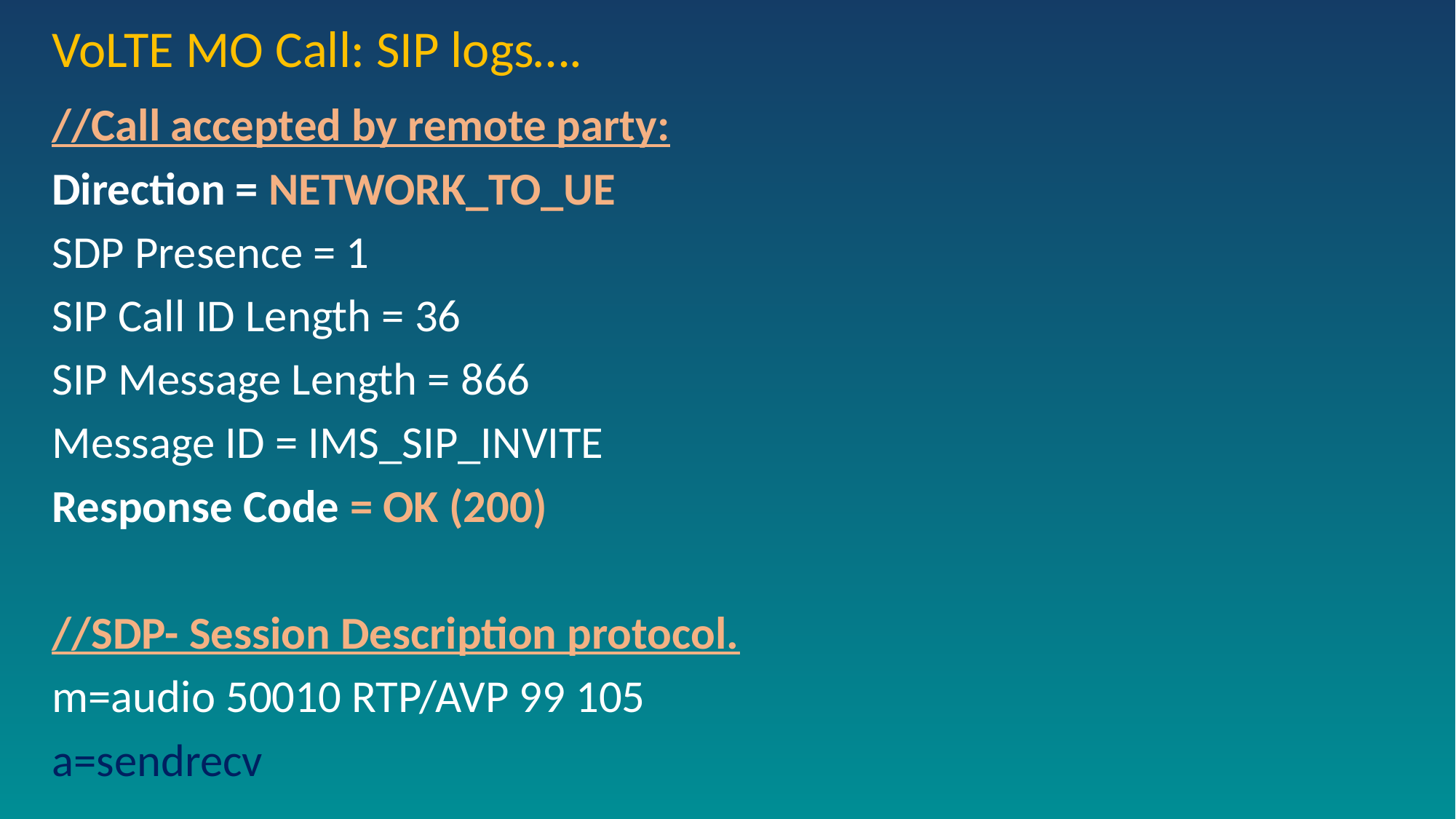

# VoLTE MO Call: SIP logs….
//Call accepted by remote party:
Direction = NETWORK_TO_UE
SDP Presence = 1
SIP Call ID Length = 36
SIP Message Length = 866
Message ID = IMS_SIP_INVITE
Response Code = OK (200)

//SDP- Session Description protocol.
m=audio 50010 RTP/AVP 99 105
a=sendrecv